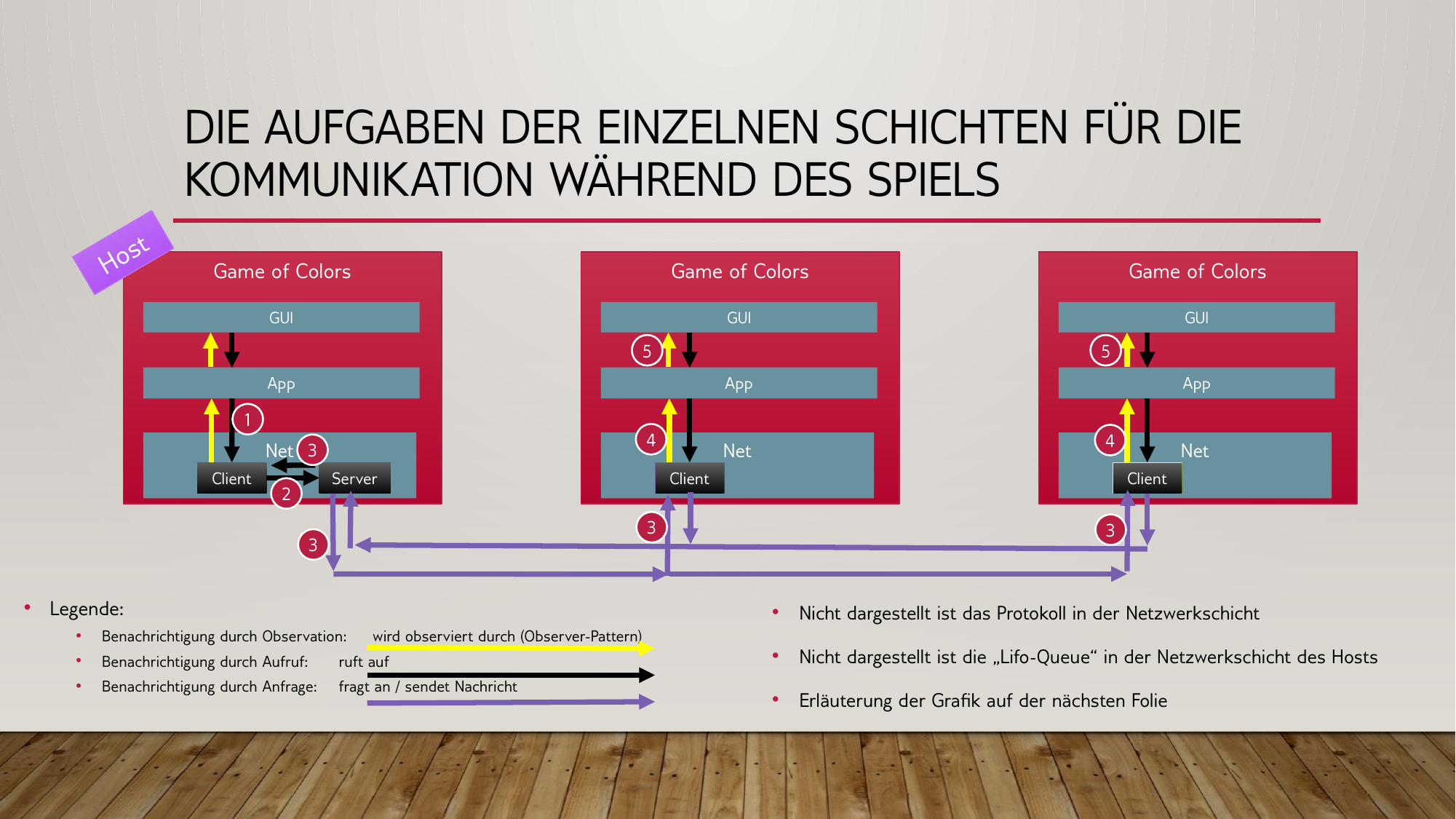

# Die Aufgaben der einzelnen Schichten für die Kommunikation während des Spiels
Host
Game of Colors
Game of Colors
Game of Colors
GUI
GUI
GUI
5
5
App
App
App
1
4
4
Net
Net
Net
3
Client
Server
Client
Client
2
3
3
3
Legende:
Benachrichtigung durch Observation:	wird observiert durch (Observer-Pattern)
Benachrichtigung durch Aufruf: 	ruft auf
Benachrichtigung durch Anfrage: 	fragt an / sendet Nachricht

Nicht dargestellt ist das Protokoll in der Netzwerkschicht
Nicht dargestellt ist die „Lifo-Queue“ in der Netzwerkschicht des Hosts
Erläuterung der Grafik auf der nächsten Folie